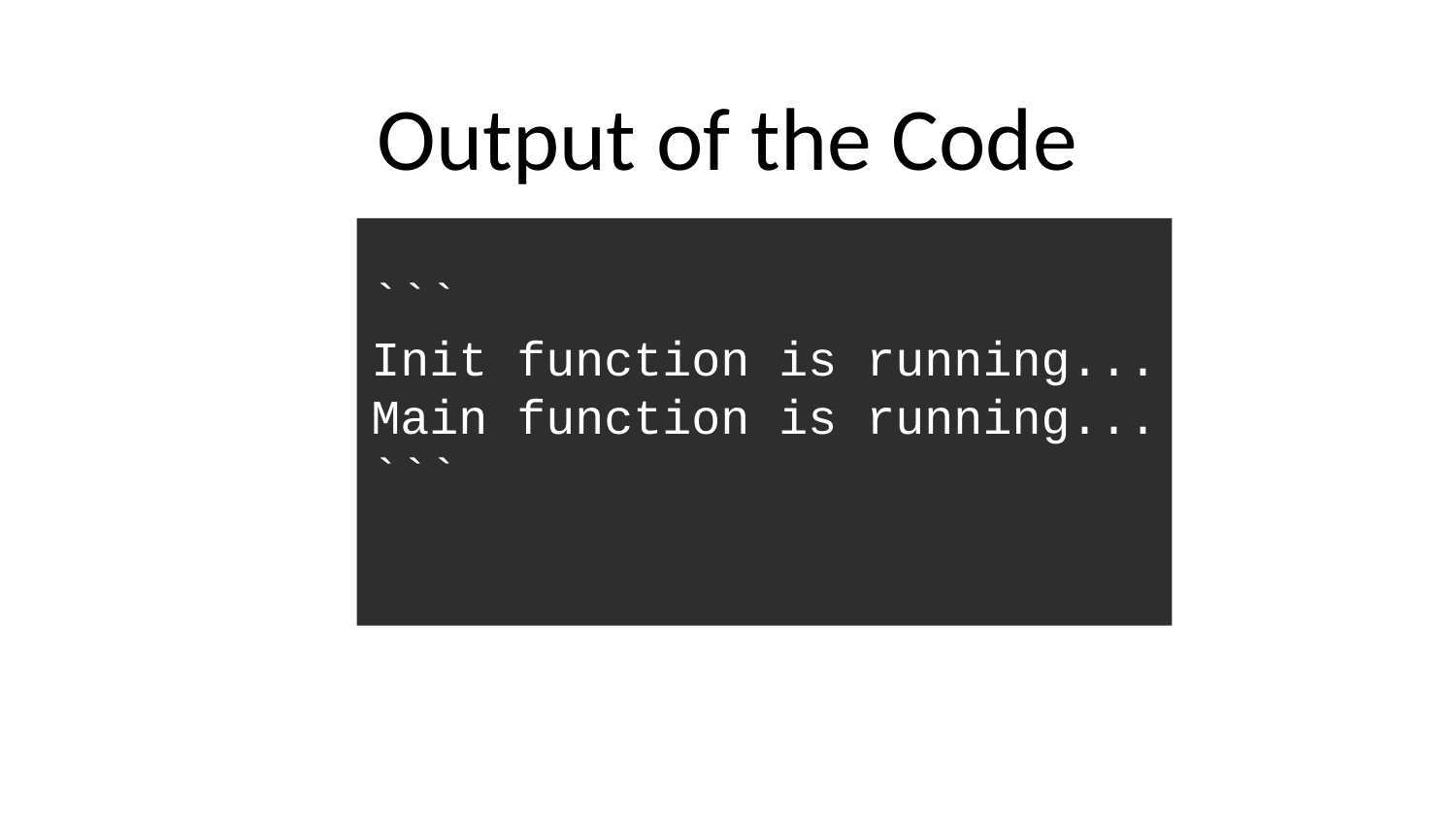

# Output of the Code

```
Init function is running...
Main function is running...
```